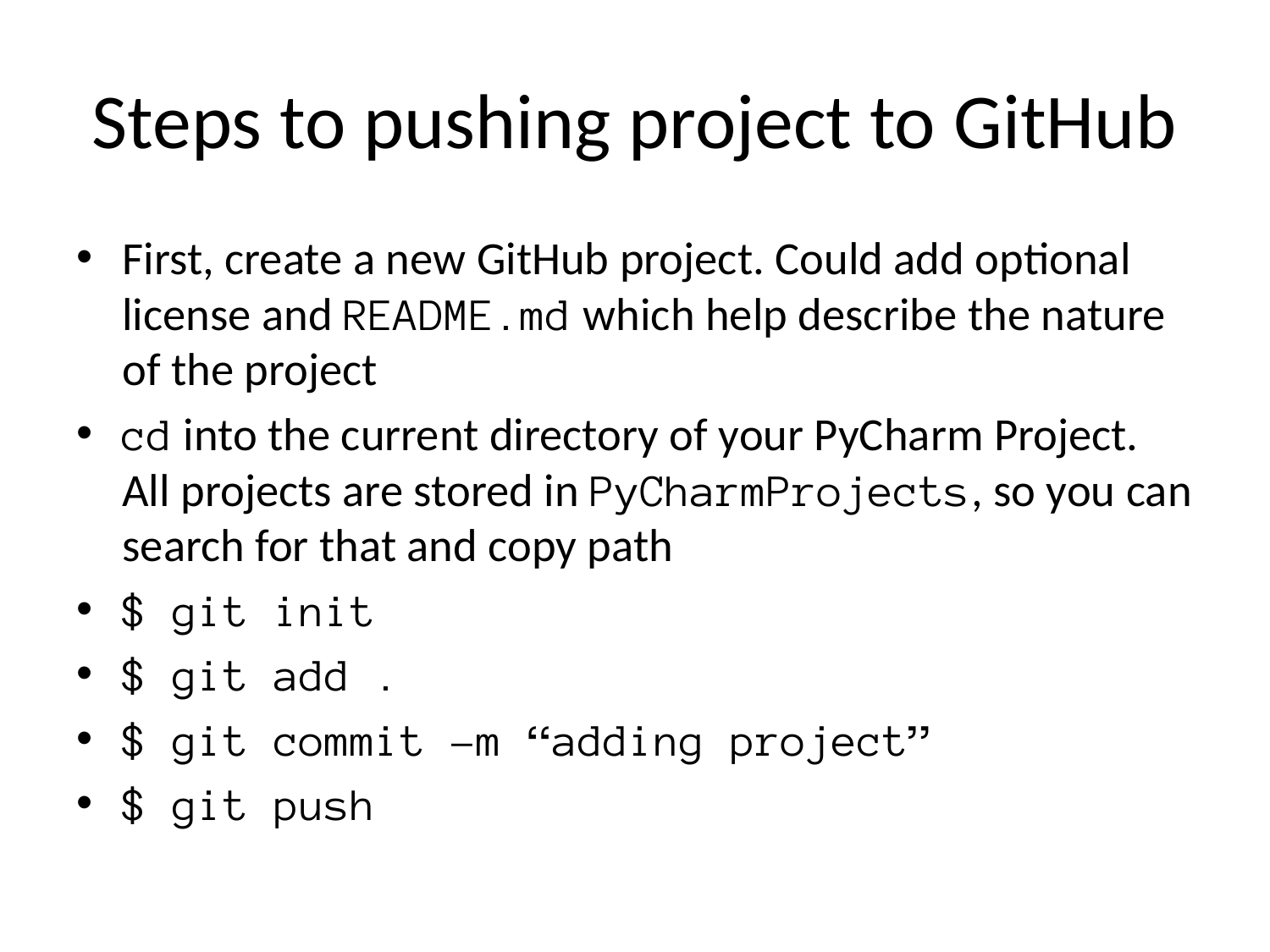

# Steps to pushing project to GitHub
First, create a new GitHub project. Could add optional license and README.md which help describe the nature of the project
cd into the current directory of your PyCharm Project. All projects are stored in PyCharmProjects, so you can search for that and copy path
$ git init
$ git add .
$ git commit –m “adding project”
$ git push